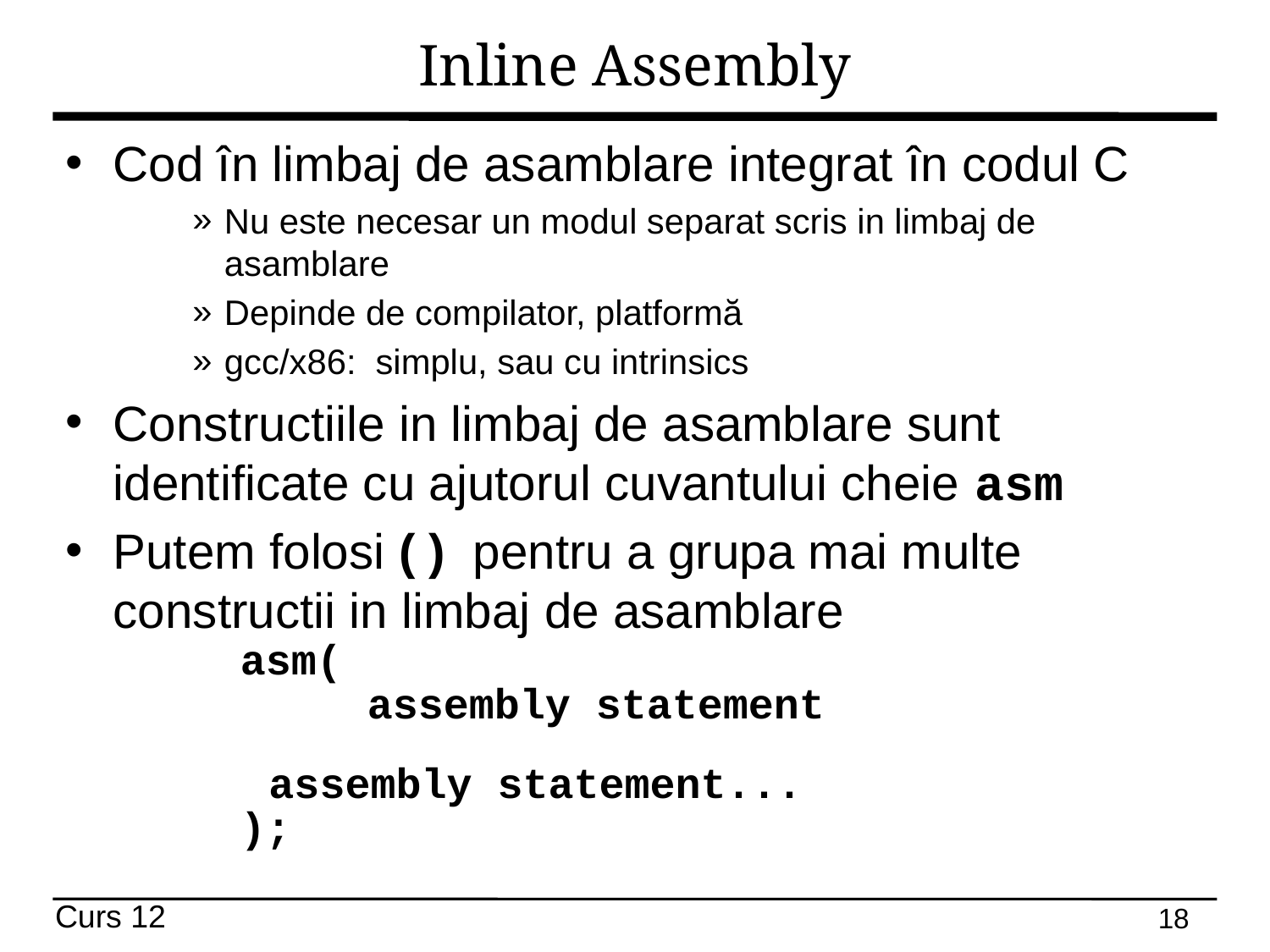

# Inline Assembly
Cod în limbaj de asamblare integrat în codul C
Nu este necesar un modul separat scris in limbaj de asamblare
Depinde de compilator, platformă
gcc/x86:  simplu, sau cu intrinsics
Constructiile in limbaj de asamblare sunt identificate cu ajutorul cuvantului cheie asm
Putem folosi ( )  pentru a grupa mai multe constructii in limbaj de asamblare
		asm(
		   	assembly statement
        assembly statement...
		);